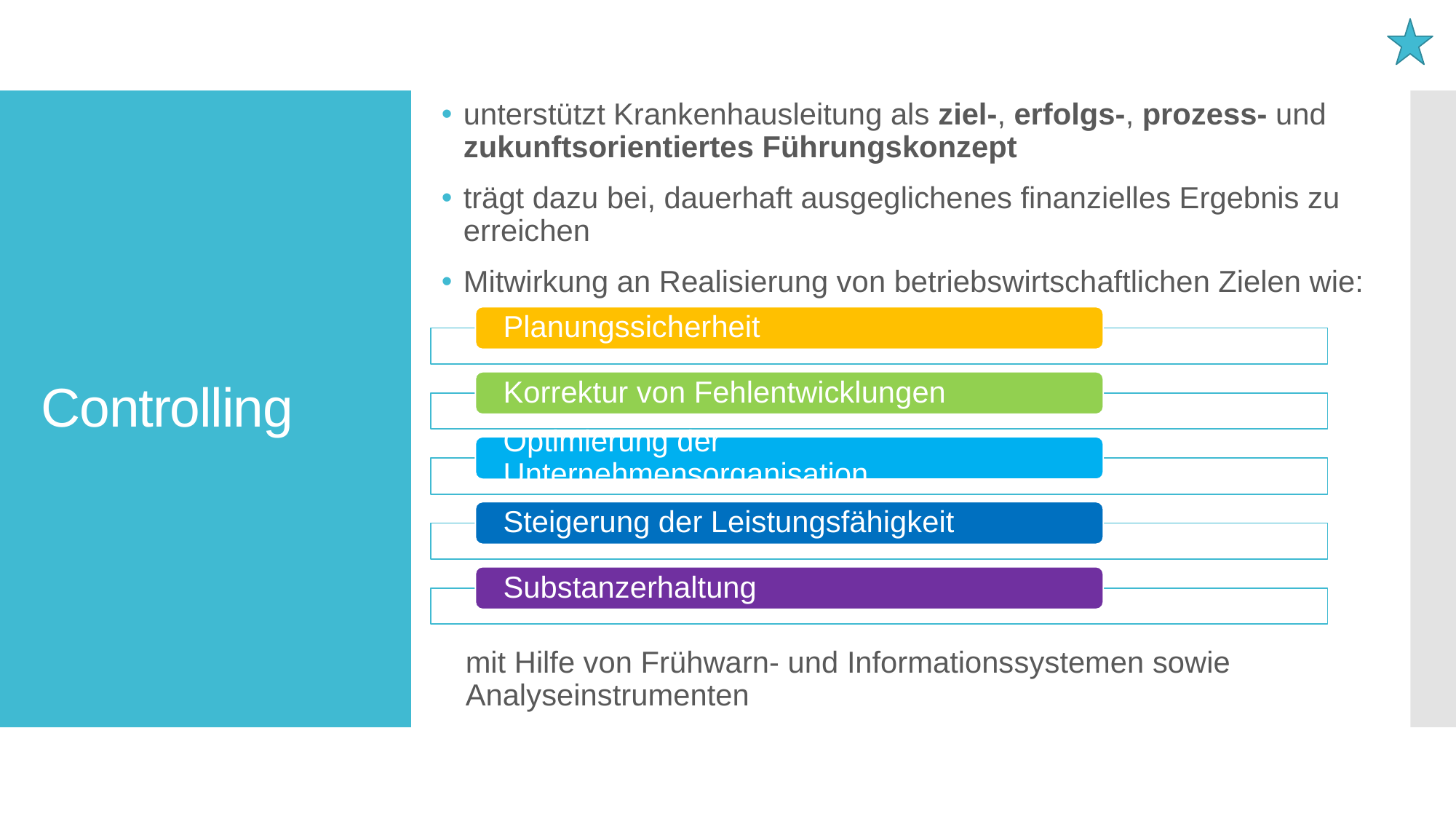

unterstützt Krankenhausleitung als ziel-, erfolgs-, prozess- und zukunftsorientiertes Führungskonzept
trägt dazu bei, dauerhaft ausgeglichenes finanzielles Ergebnis zu erreichen
Mitwirkung an Realisierung von betriebswirtschaftlichen Zielen wie:

mit Hilfe von Frühwarn- und Informationssystemen sowie Analyseinstrumenten

# Controlling
Planungssicherheit
Korrektur von Fehlentwicklungen
Optimierung der Unternehmensorganisation
Steigerung der Leistungsfähigkeit
Substanzerhaltung